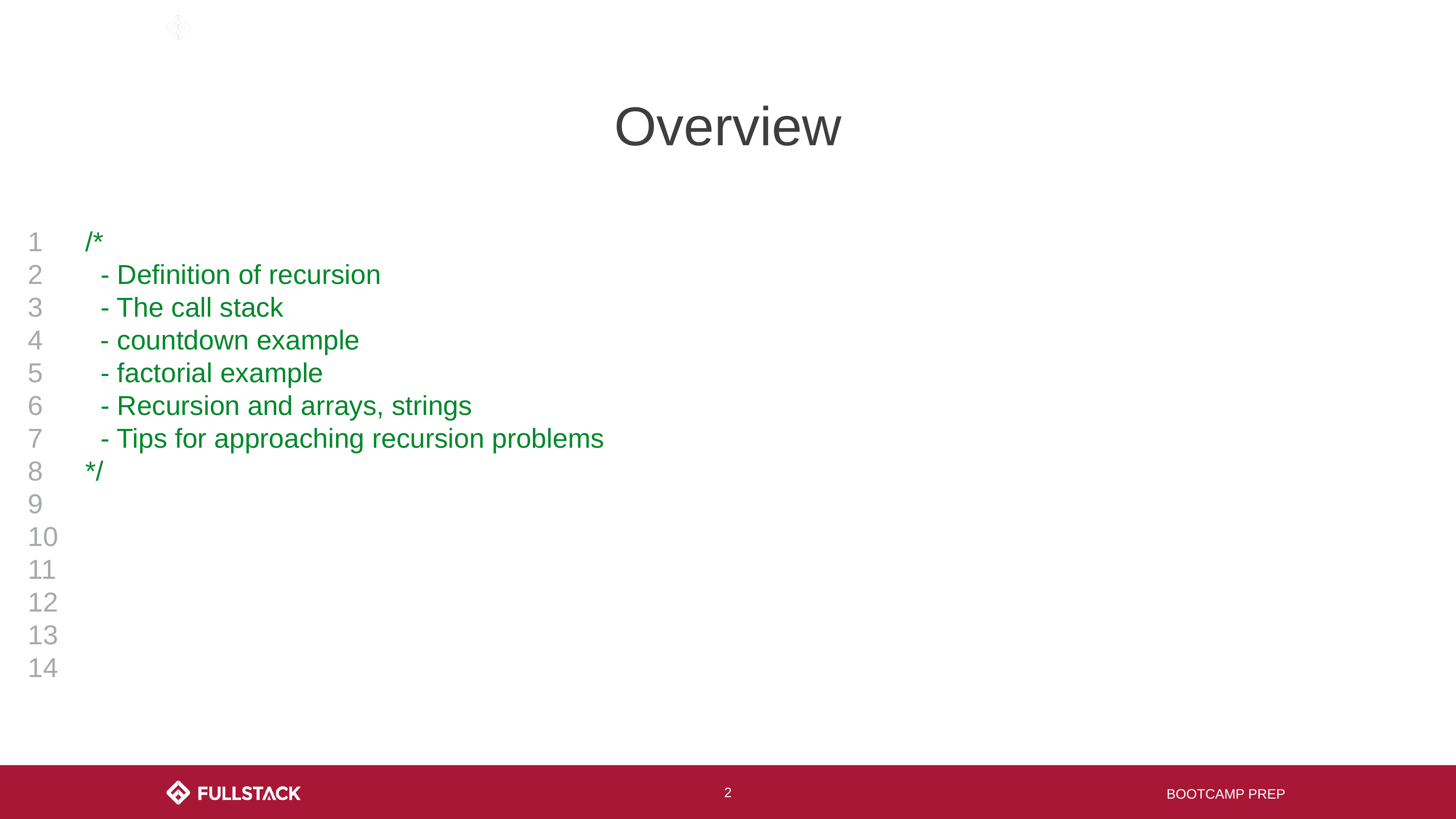

# Overview
1
2
3
4
5
6
7
8
9
10
11
12
13
14

/*
  - Definition of recursion
  - The call stack
  - countdown example
  - factorial example
  - Recursion and arrays, strings
  - Tips for approaching recursion problems
*/
2
BOOTCAMP PREP